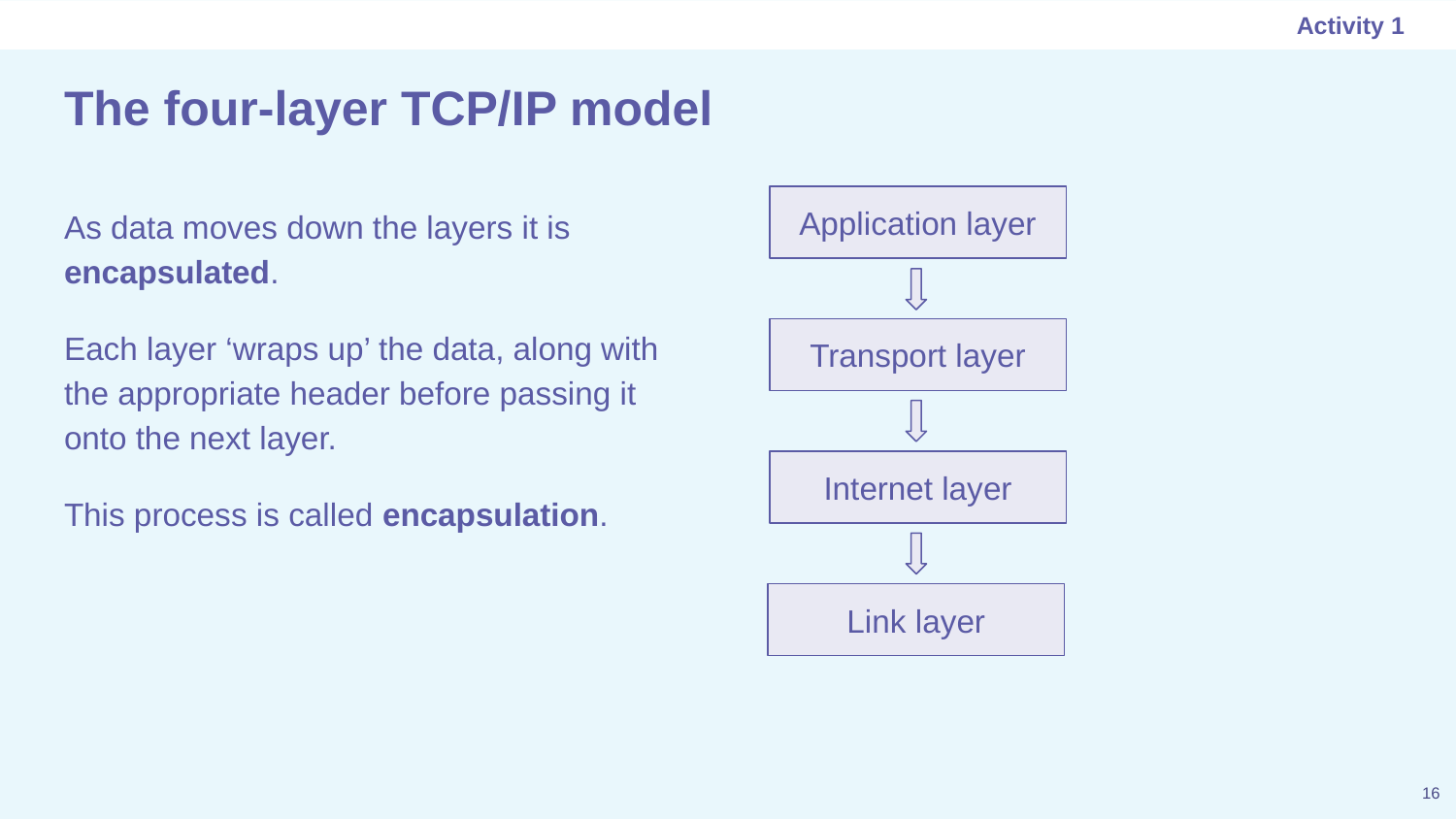

Activity 1
# The four-layer TCP/IP model
As data moves down the layers it is encapsulated.
Each layer ‘wraps up’ the data, along with the appropriate header before passing it onto the next layer.
This process is called encapsulation.

Application layer

Transport layer

Internet layer

Link layer
16